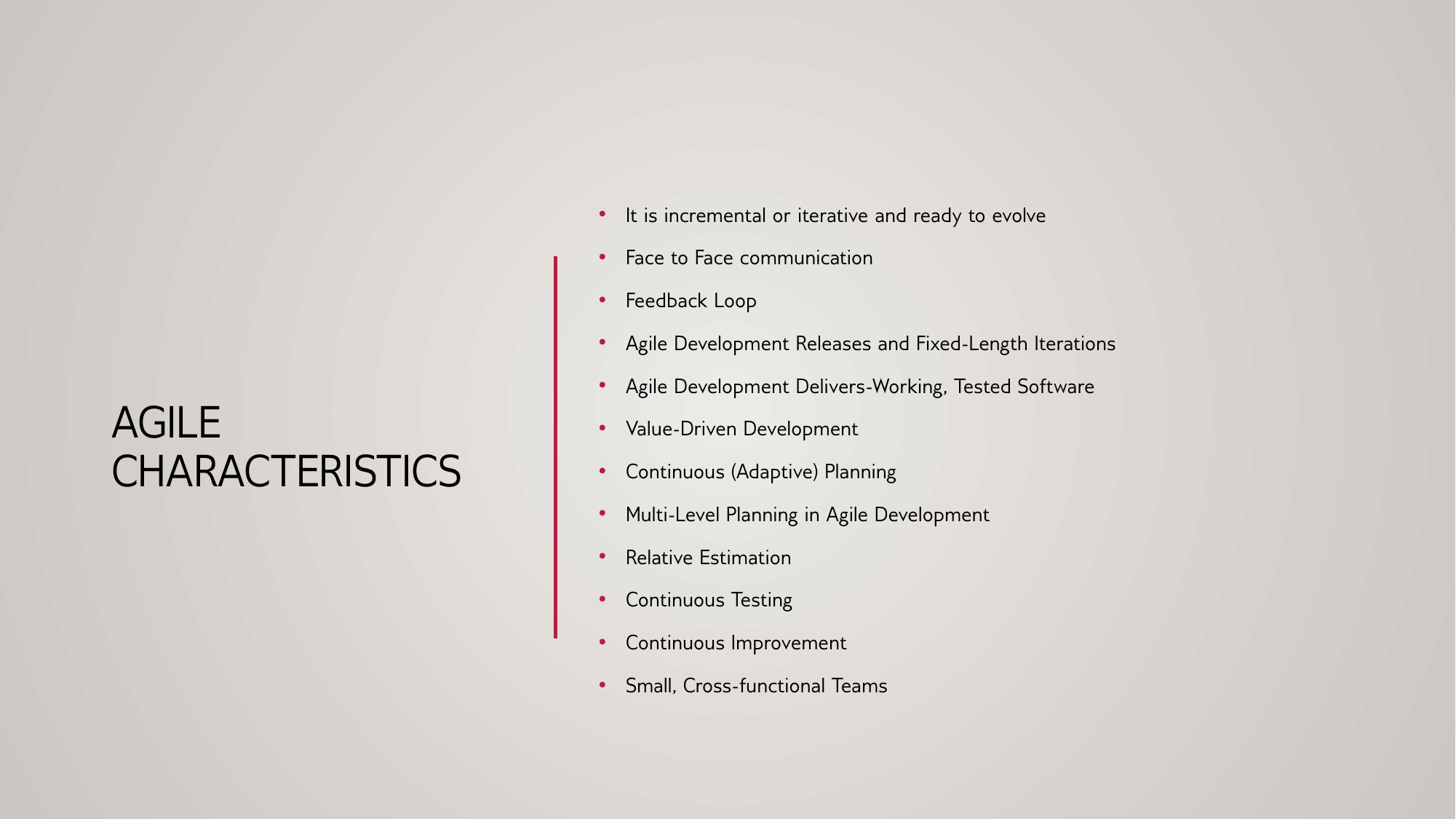

# AGILE CHARACTERISTICS
It is incremental or iterative and ready to evolve
Face to Face communication
Feedback Loop
Agile Development Releases and Fixed-Length Iterations
Agile Development Delivers-Working, Tested Software
Value-Driven Development
Continuous (Adaptive) Planning
Multi-Level Planning in Agile Development
Relative Estimation
Continuous Testing
Continuous Improvement
Small, Cross-functional Teams